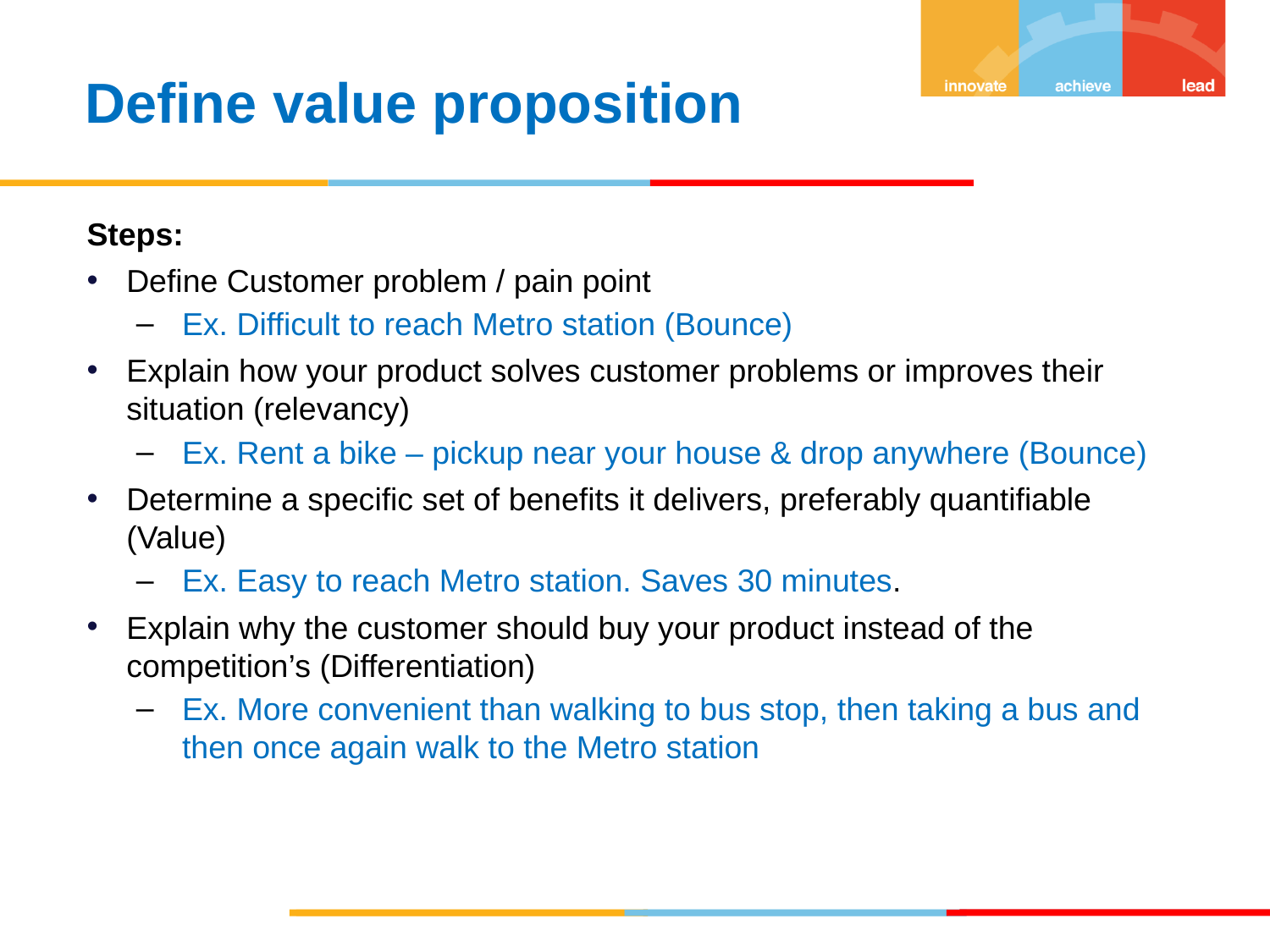

Define value proposition
Steps:
Define Customer problem / pain point
Ex. Difficult to reach Metro station (Bounce)
Explain how your product solves customer problems or improves their situation (relevancy)
Ex. Rent a bike – pickup near your house & drop anywhere (Bounce)
Determine a specific set of benefits it delivers, preferably quantifiable (Value)
Ex. Easy to reach Metro station. Saves 30 minutes.
Explain why the customer should buy your product instead of the competition’s (Differentiation)
Ex. More convenient than walking to bus stop, then taking a bus and then once again walk to the Metro station